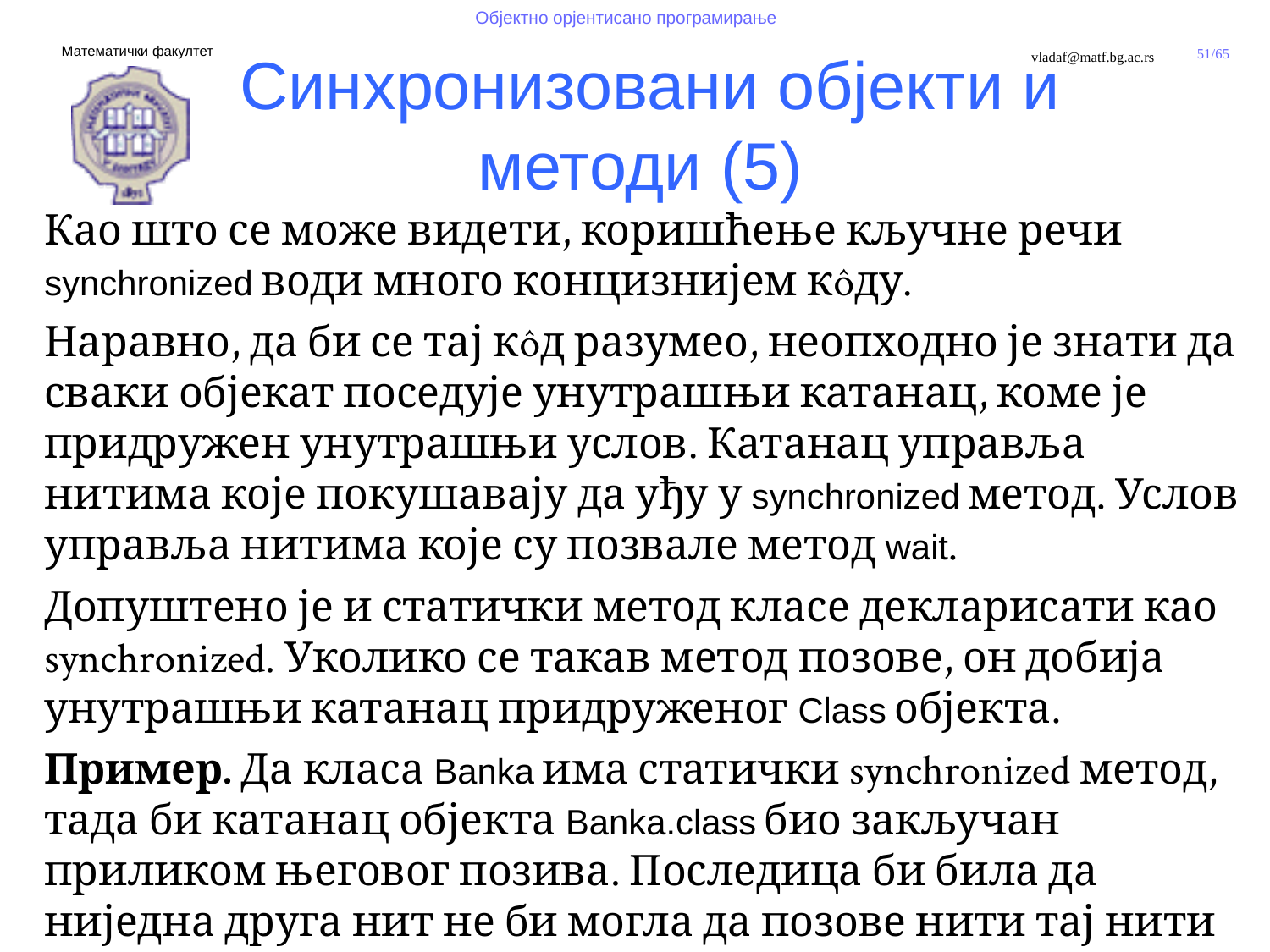

Синхронизовани објекти и методи (5)
Као што се може видети, коришћење кључне речи synchronized води много концизнијем кôду.
Наравно, да би се тај кôд разумео, неопходно је знати да сваки објекат поседује унутрашњи катанац, коме је придружен унутрашњи услов. Катанац управља нитима које покушавају да уђу у synchronized метод. Услов управља нитима које су позвале метод wait.
Допуштено је и статички метод класе декларисати као synchronized. Уколико се такав метод позове, он добија унутрашњи катанац придруженог Class објекта.
Пример. Да класа Banka има статички synchronized метод, тада би катанац објекта Banka.class био закључан приликом његовог позива. Последица би била да ниједна друга нит не би могла да позове нити тај нити било који други synchronized статички метод исте класе.